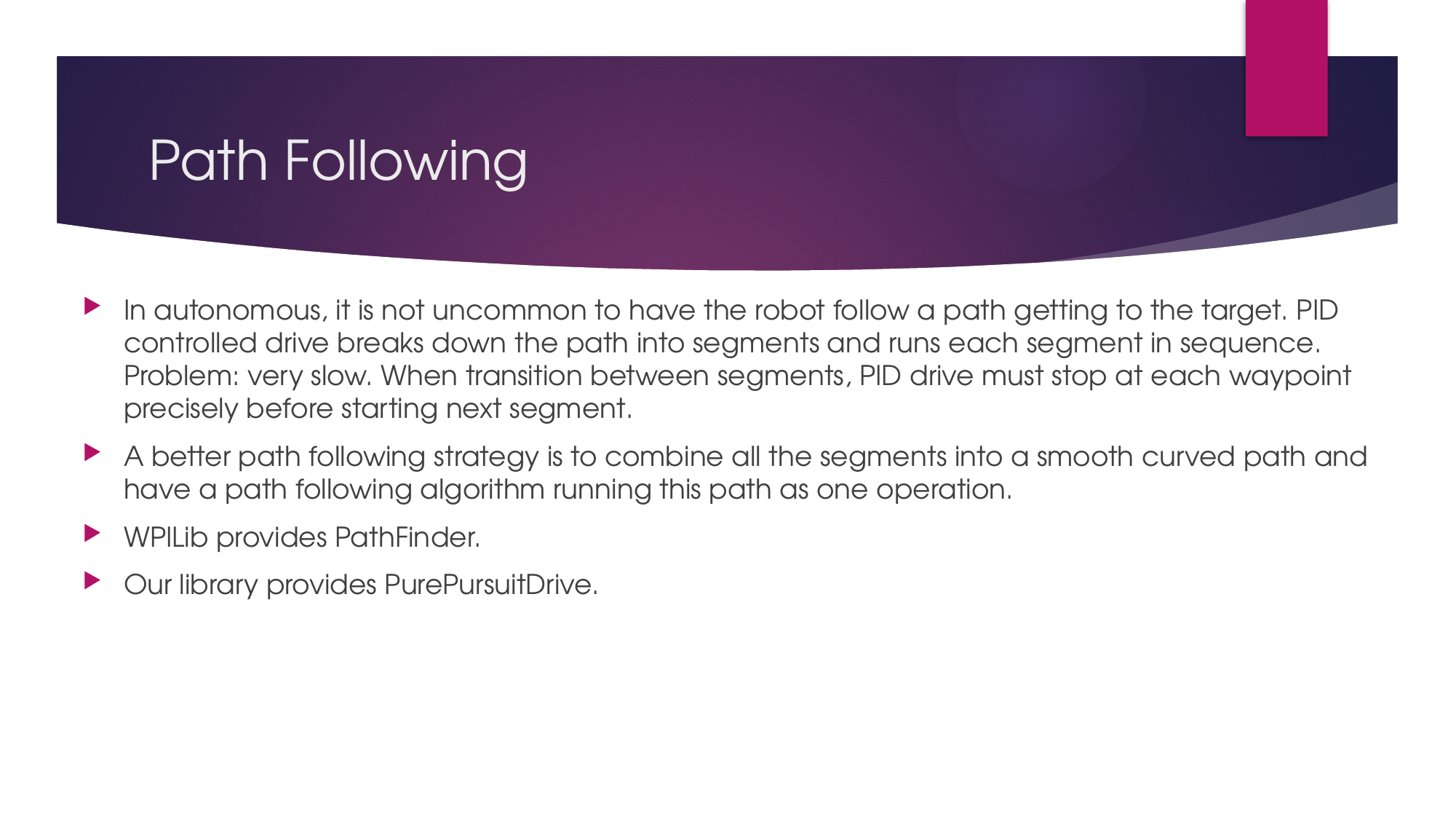

# Path Following
In autonomous, it is not uncommon to have the robot follow a path getting to the target. PID controlled drive breaks down the path into segments and runs each segment in sequence. Problem: very slow. When transition between segments, PID drive must stop at each waypoint precisely before starting next segment.
A better path following strategy is to combine all the segments into a smooth curved path and have a path following algorithm running this path as one operation.
WPILib provides PathFinder.
Our library provides PurePursuitDrive.